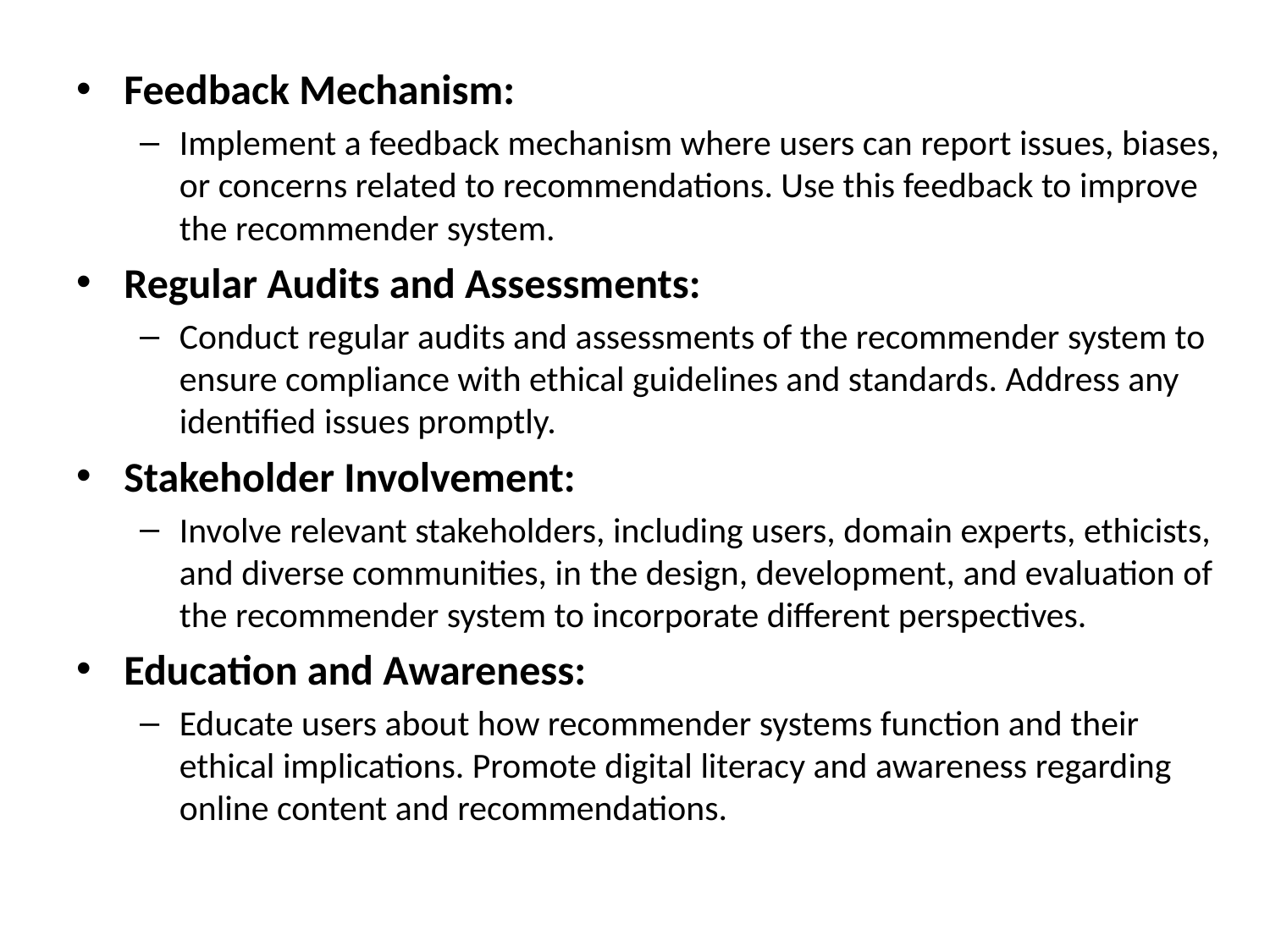

Feedback Mechanism:
Implement a feedback mechanism where users can report issues, biases, or concerns related to recommendations. Use this feedback to improve the recommender system.
Regular Audits and Assessments:
Conduct regular audits and assessments of the recommender system to ensure compliance with ethical guidelines and standards. Address any identified issues promptly.
Stakeholder Involvement:
Involve relevant stakeholders, including users, domain experts, ethicists, and diverse communities, in the design, development, and evaluation of the recommender system to incorporate different perspectives.
Education and Awareness:
Educate users about how recommender systems function and their ethical implications. Promote digital literacy and awareness regarding online content and recommendations.